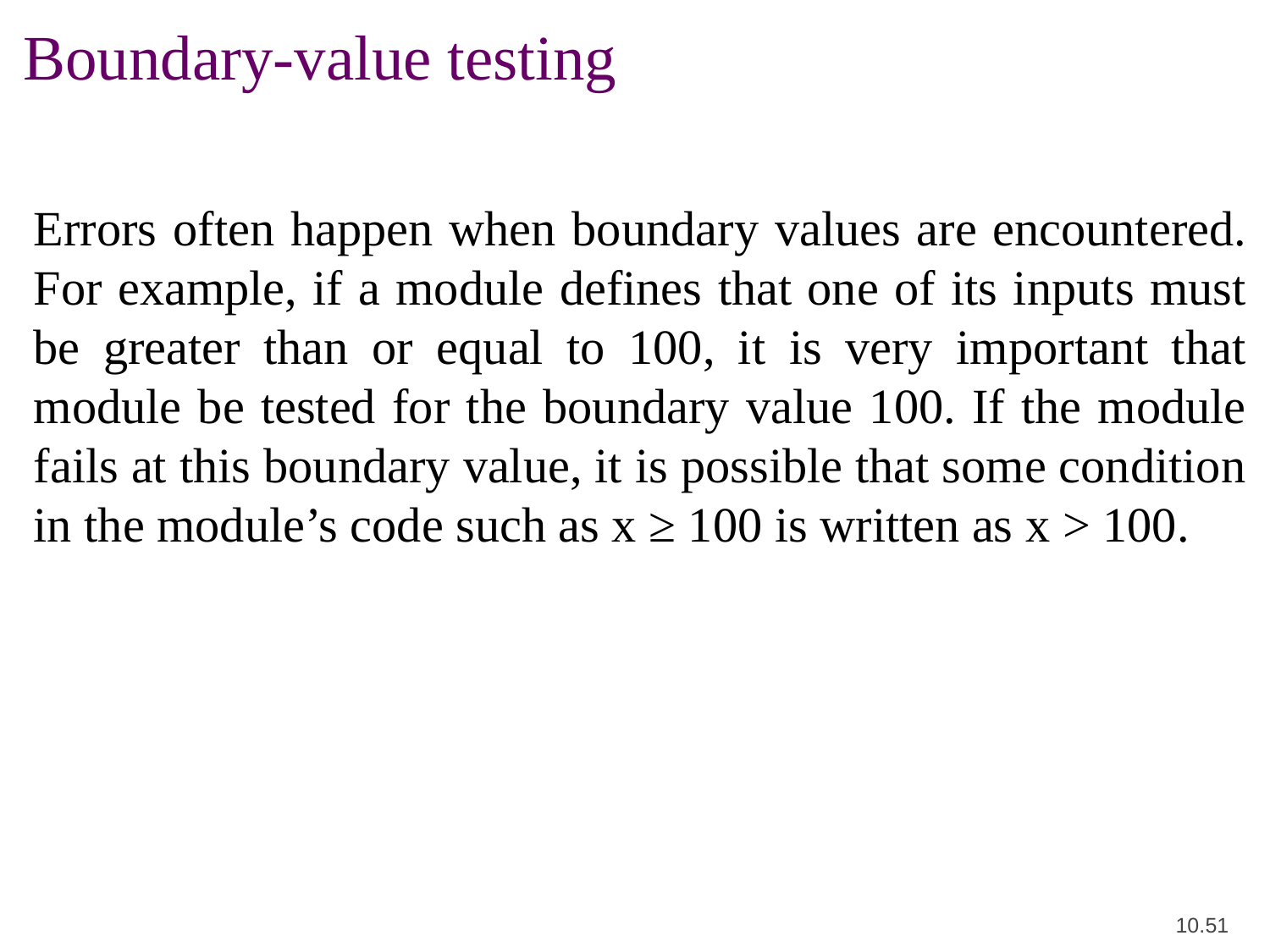

Boundary-value testing
Errors often happen when boundary values are encountered. For example, if a module defines that one of its inputs must be greater than or equal to 100, it is very important that module be tested for the boundary value 100. If the module fails at this boundary value, it is possible that some condition in the module’s code such as x ≥ 100 is written as x > 100.
10.51